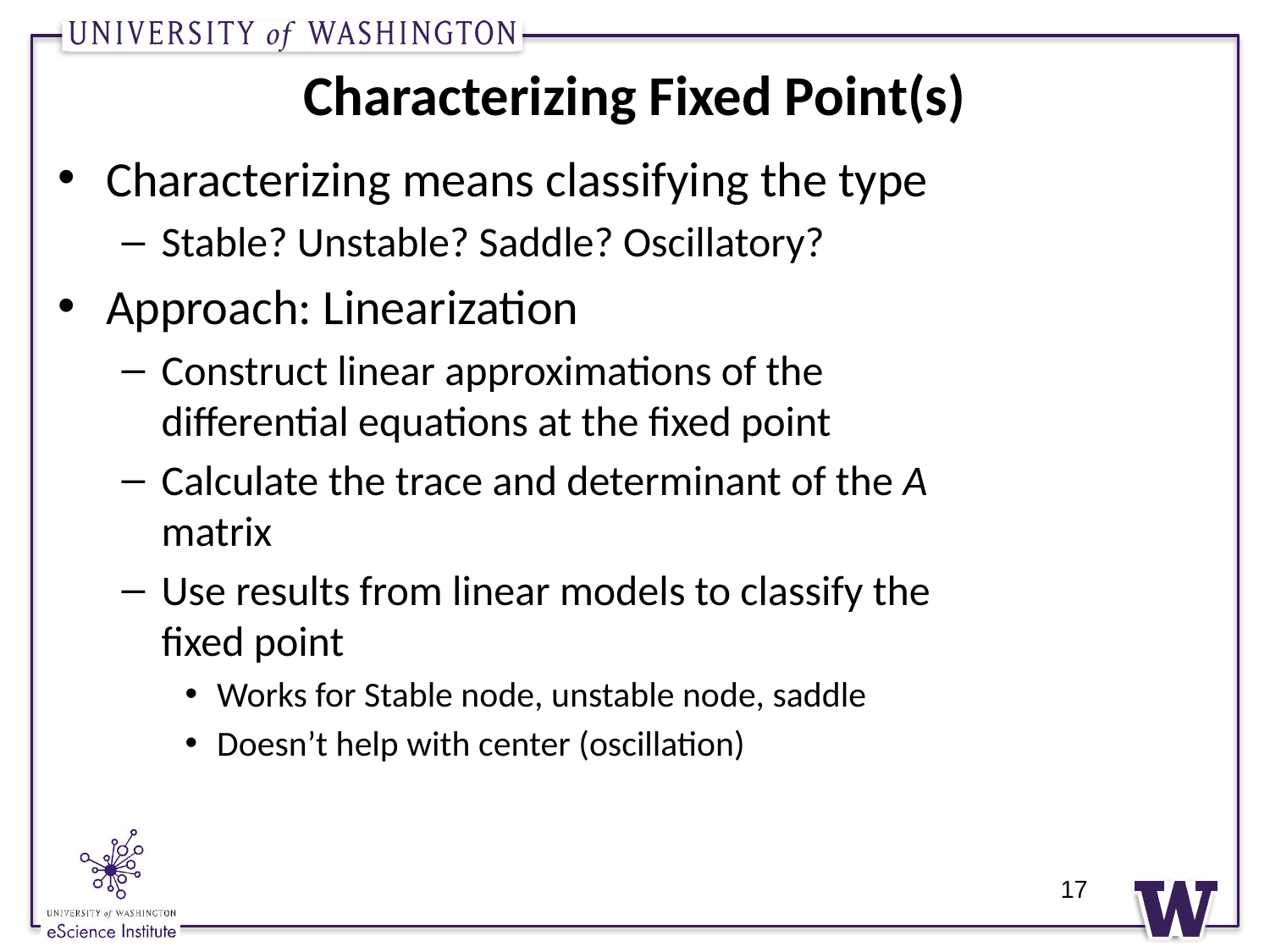

# Characterizing Fixed Point(s)
Characterizing means classifying the type
Stable? Unstable? Saddle? Oscillatory?
Approach: Linearization
Construct linear approximations of the differential equations at the fixed point
Calculate the trace and determinant of the A matrix
Use results from linear models to classify the fixed point
Works for Stable node, unstable node, saddle
Doesn’t help with center (oscillation)
17